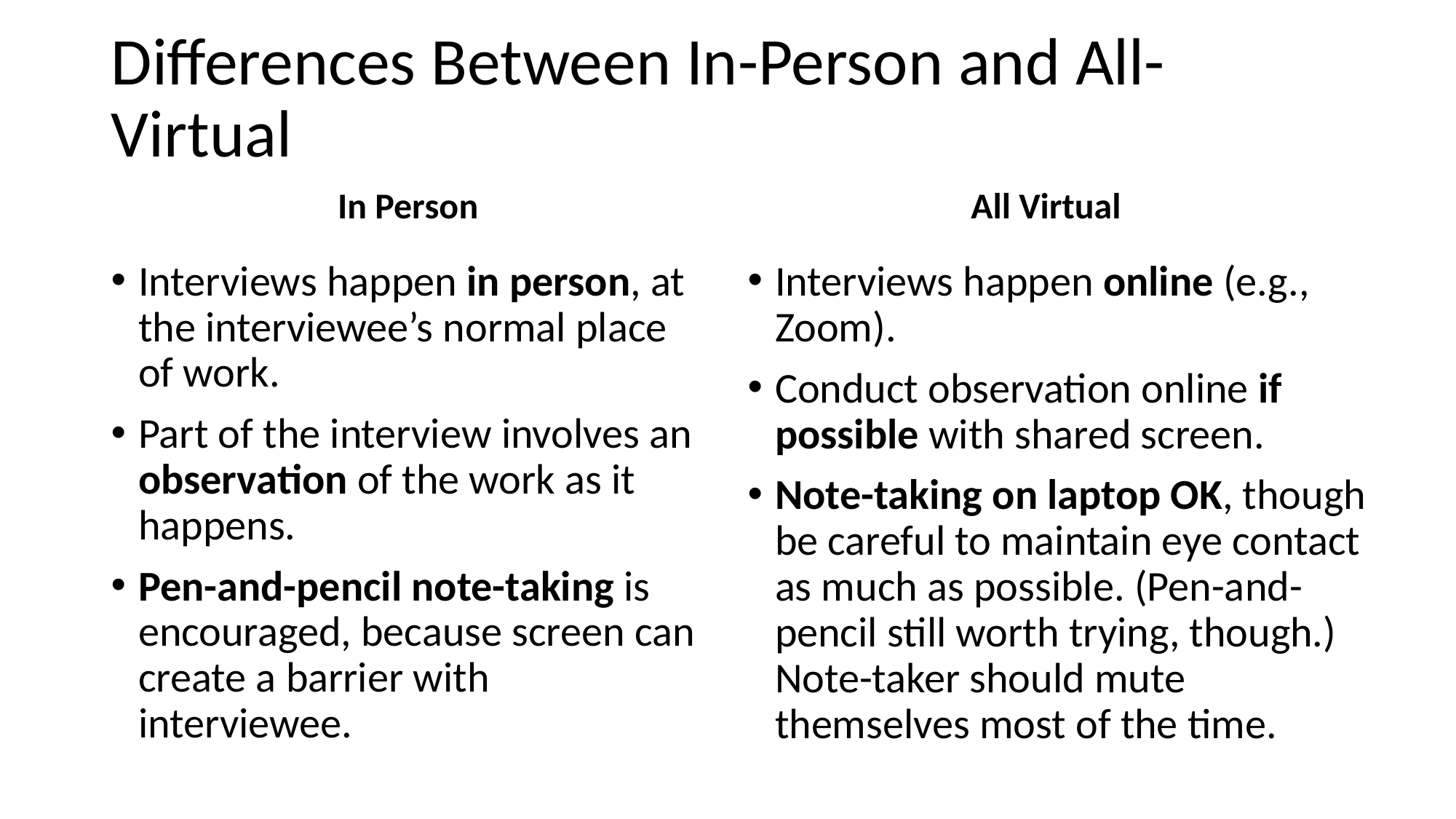

# Differences Between In-Person and All-Virtual
In Person
All Virtual
Interviews happen in person, at the interviewee’s normal place of work.
Part of the interview involves an observation of the work as it happens.
Pen-and-pencil note-taking is encouraged, because screen can create a barrier with interviewee.

Interviews happen online (e.g., Zoom).
Conduct observation online if possible with shared screen.
Note-taking on laptop OK, though be careful to maintain eye contact as much as possible. (Pen-and-pencil still worth trying, though.) Note-taker should mute themselves most of the time.